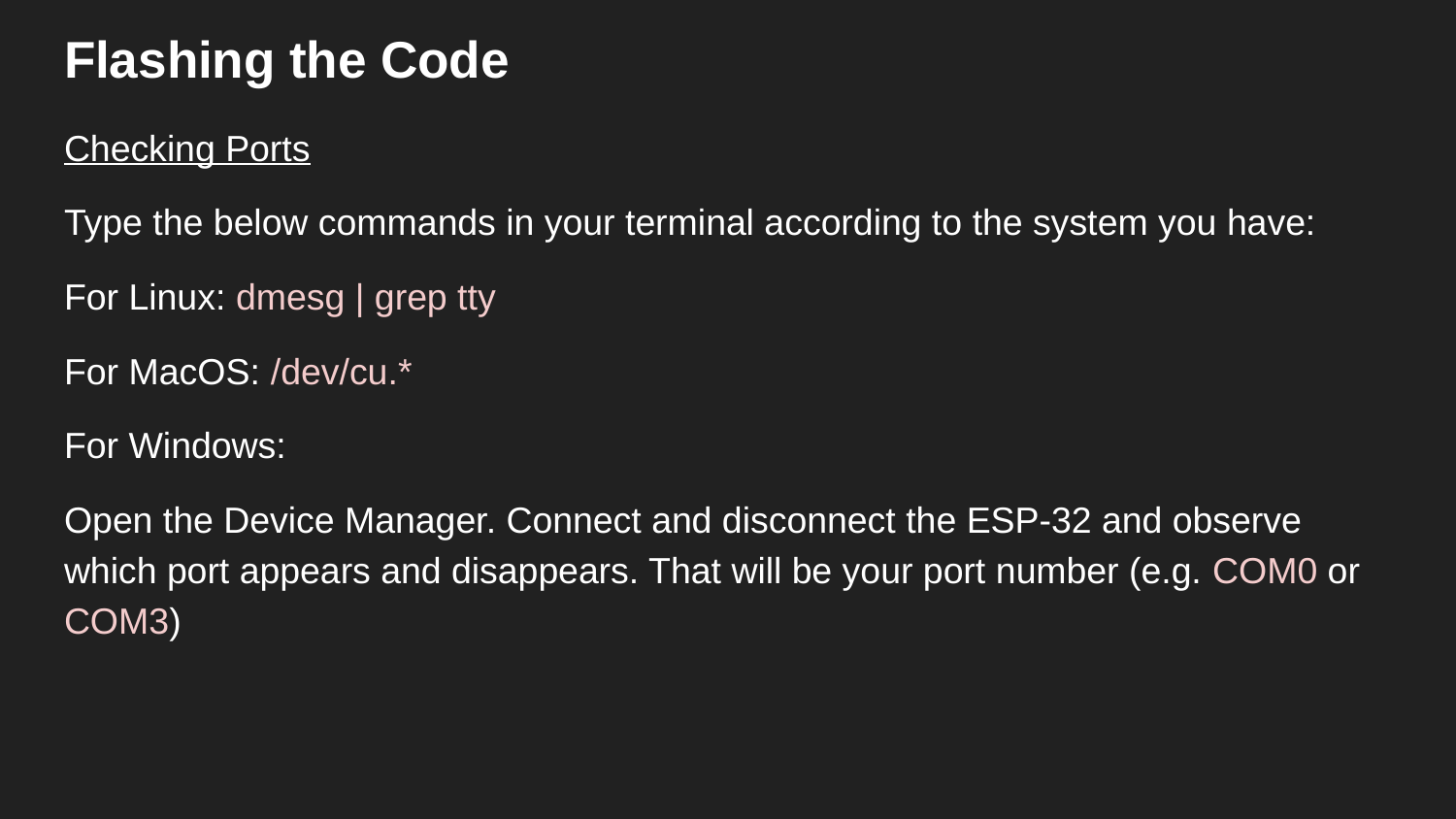

# Flashing the Code
Checking Ports
Type the below commands in your terminal according to the system you have:
For Linux: dmesg | grep tty
For MacOS: /dev/cu.*
For Windows:
Open the Device Manager. Connect and disconnect the ESP-32 and observe which port appears and disappears. That will be your port number (e.g. COM0 or COM3)